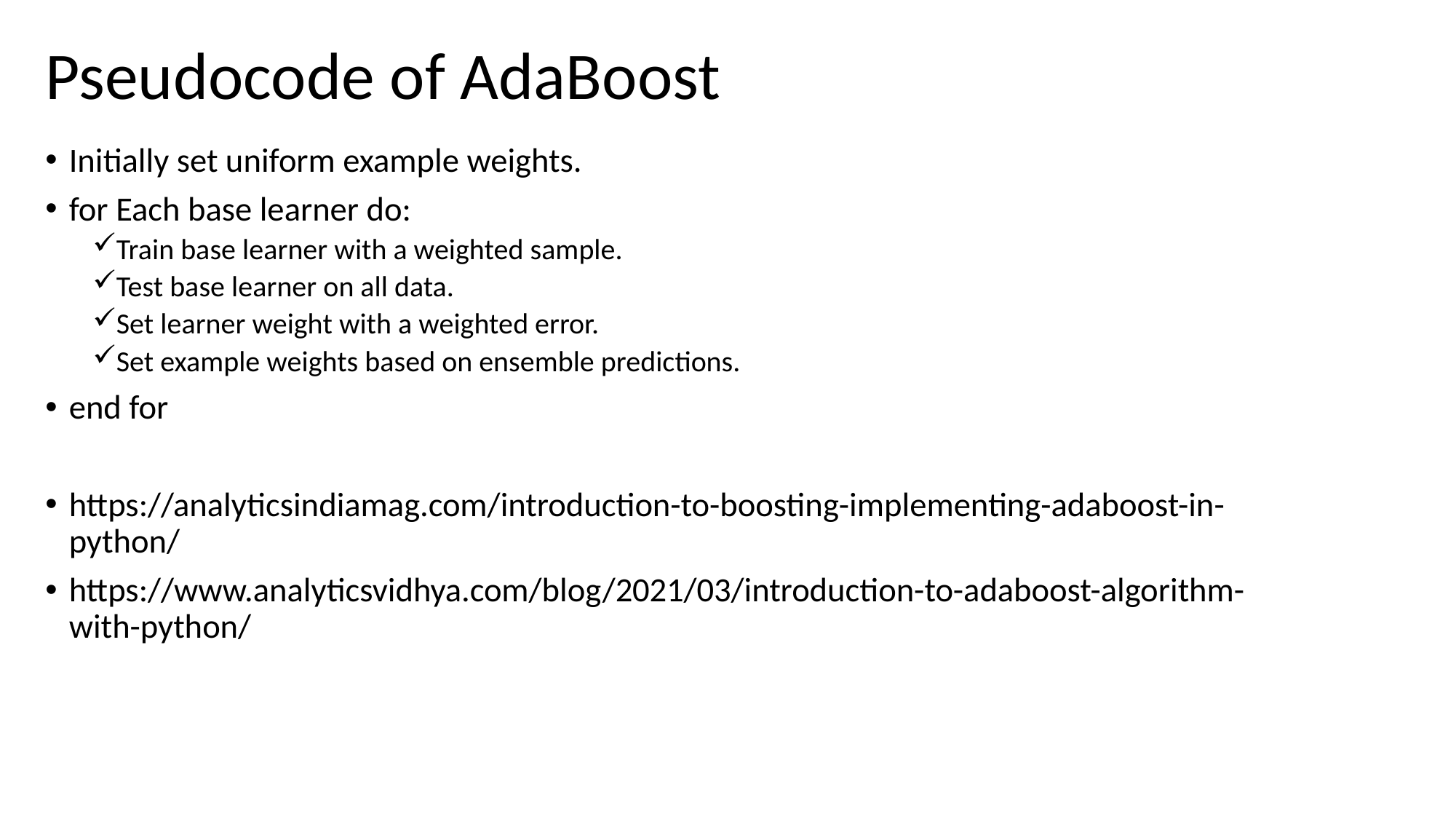

# Pseudocode of AdaBoost
Initially set uniform example weights.
for Each base learner do:
Train base learner with a weighted sample.
Test base learner on all data.
Set learner weight with a weighted error.
Set example weights based on ensemble predictions.
end for

https://analyticsindiamag.com/introduction-to-boosting-implementing-adaboost-in-python/
https://www.analyticsvidhya.com/blog/2021/03/introduction-to-adaboost-algorithm-with-python/